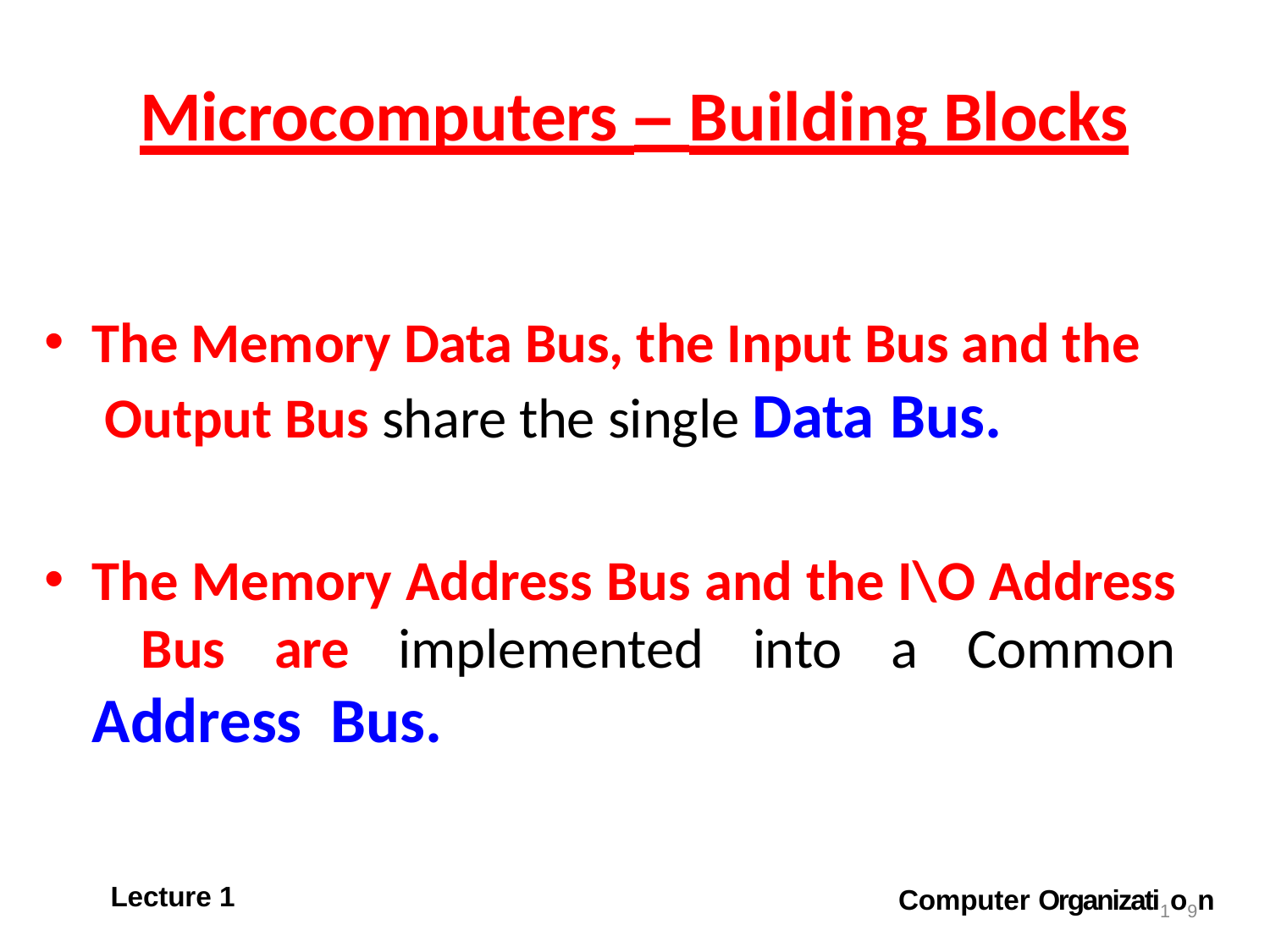

# Microcomputers – Building Blocks
The Memory Data Bus, the Input Bus and the  Output Bus share the single Data Bus.

The Memory Address Bus and the I\O Address  Bus are implemented into a Common Address  Bus.
Lecture 1
Computer Organizati1o9n